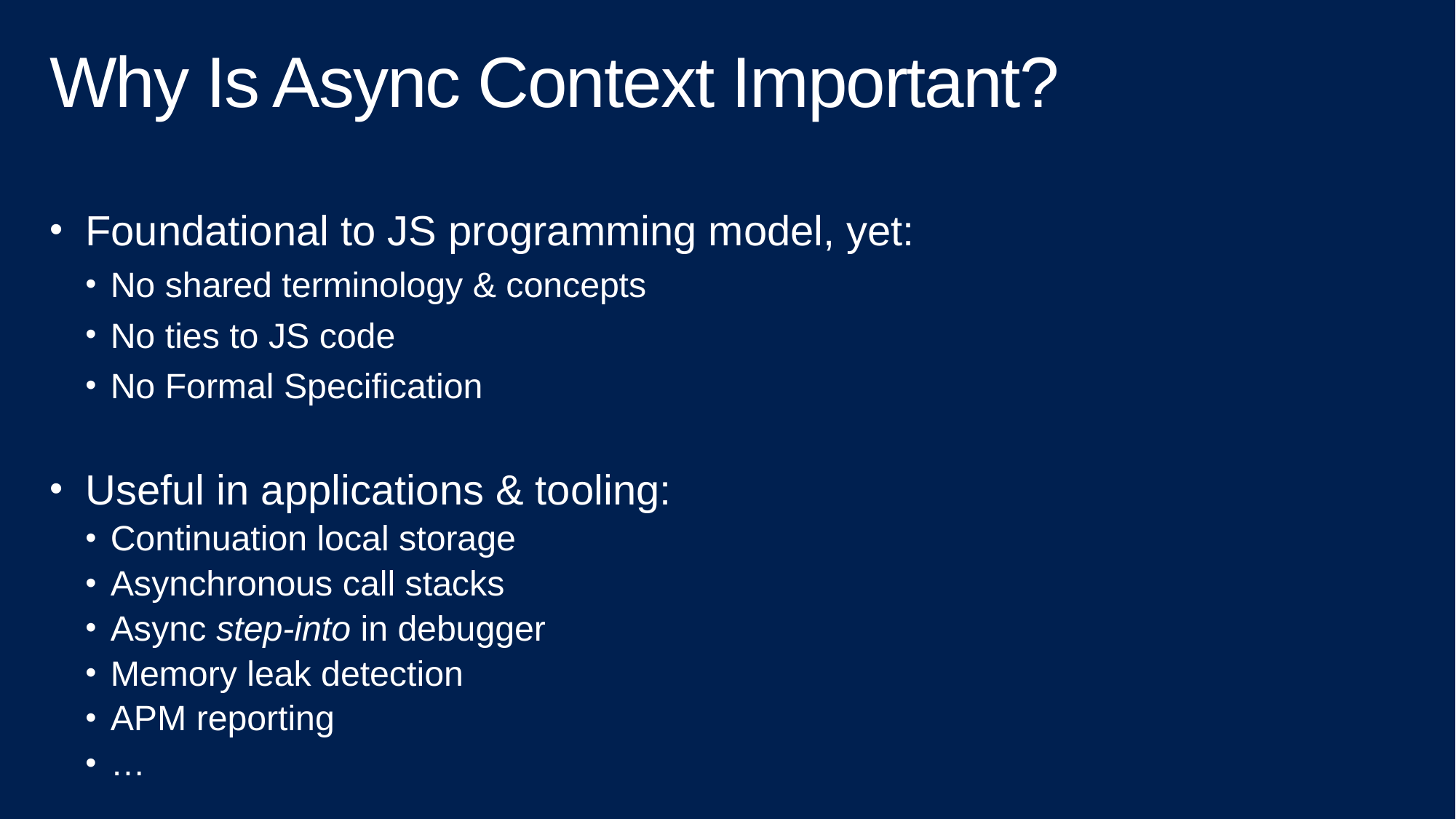

# Why Is Async Context Important?
Foundational to JS programming model, yet:
No shared terminology & concepts
No ties to JS code
No Formal Specification

Useful in applications & tooling:
Continuation local storage
Asynchronous call stacks
Async step-into in debugger
Memory leak detection
APM reporting
…